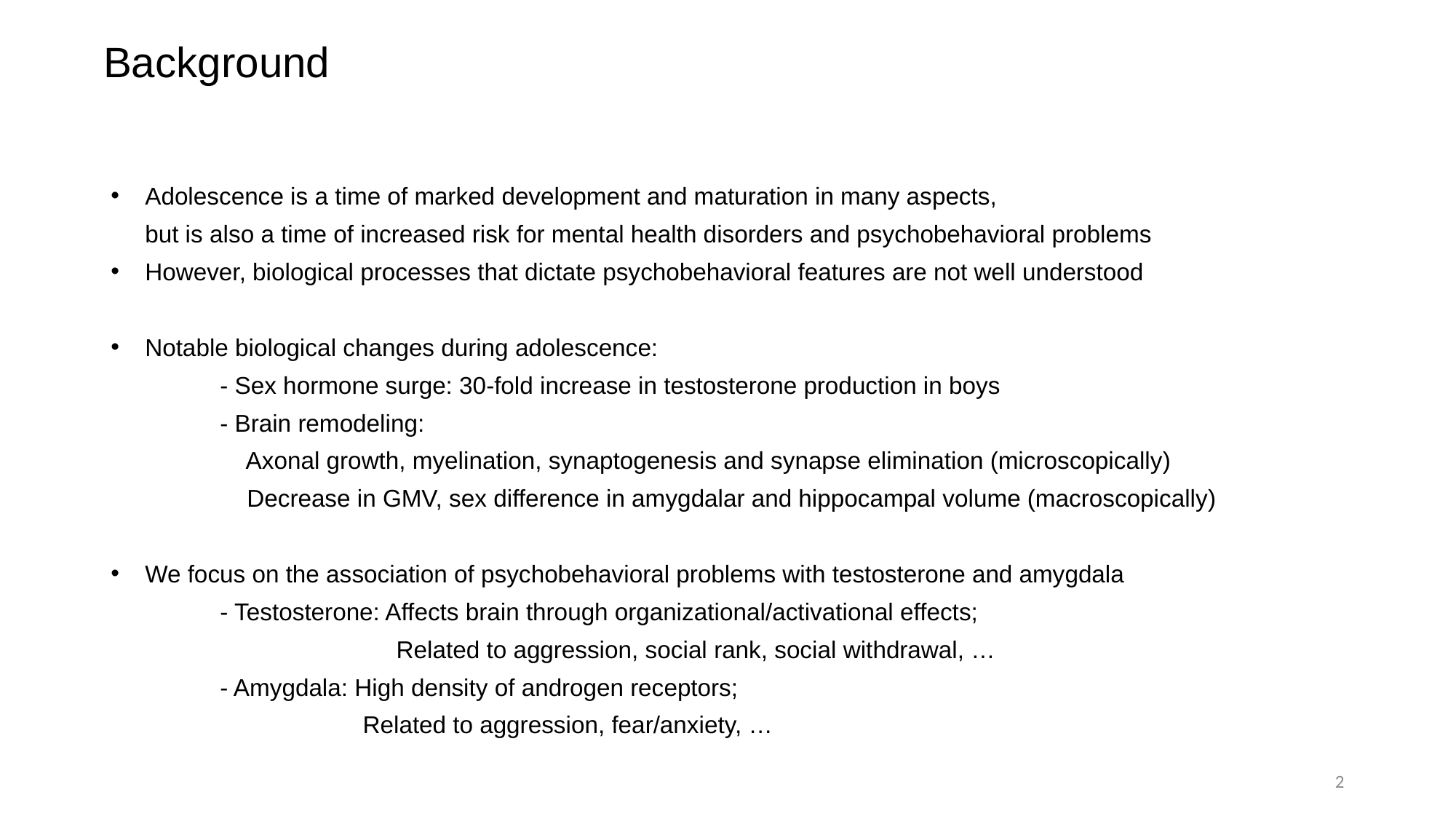

Background
Adolescence is a time of marked development and maturation in many aspects,
but is also a time of increased risk for mental health disorders and psychobehavioral problems
However, biological processes that dictate psychobehavioral features are not well understood

Notable biological changes during adolescence:
	- Sex hormone surge: 30-fold increase in testosterone production in boys
	- Brain remodeling:
	    Axonal growth, myelination, synaptogenesis and synapse elimination (microscopically)
	    Decrease in GMV, sex difference in amygdalar and hippocampal volume (macroscopically)

We focus on the association of psychobehavioral problems with testosterone and amygdala
	- Testosterone: Affects brain through organizational/activational effects;
		          Related to aggression, social rank, social withdrawal, …
	- Amygdala: High density of androgen receptors;
		     Related to aggression, fear/anxiety, …
2